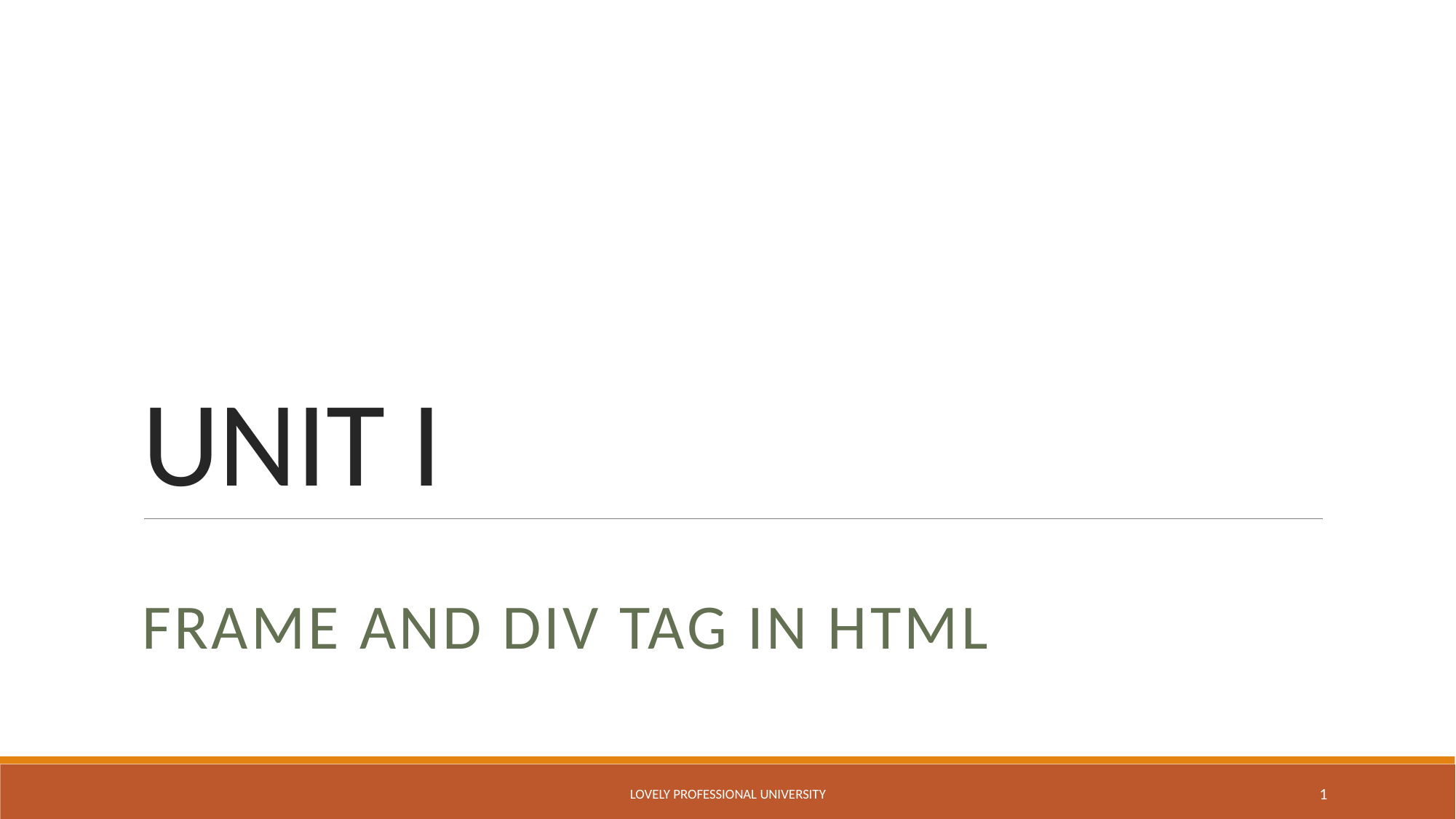

# UNIT I

Frame and div tag in html

Lovely Professional University
1